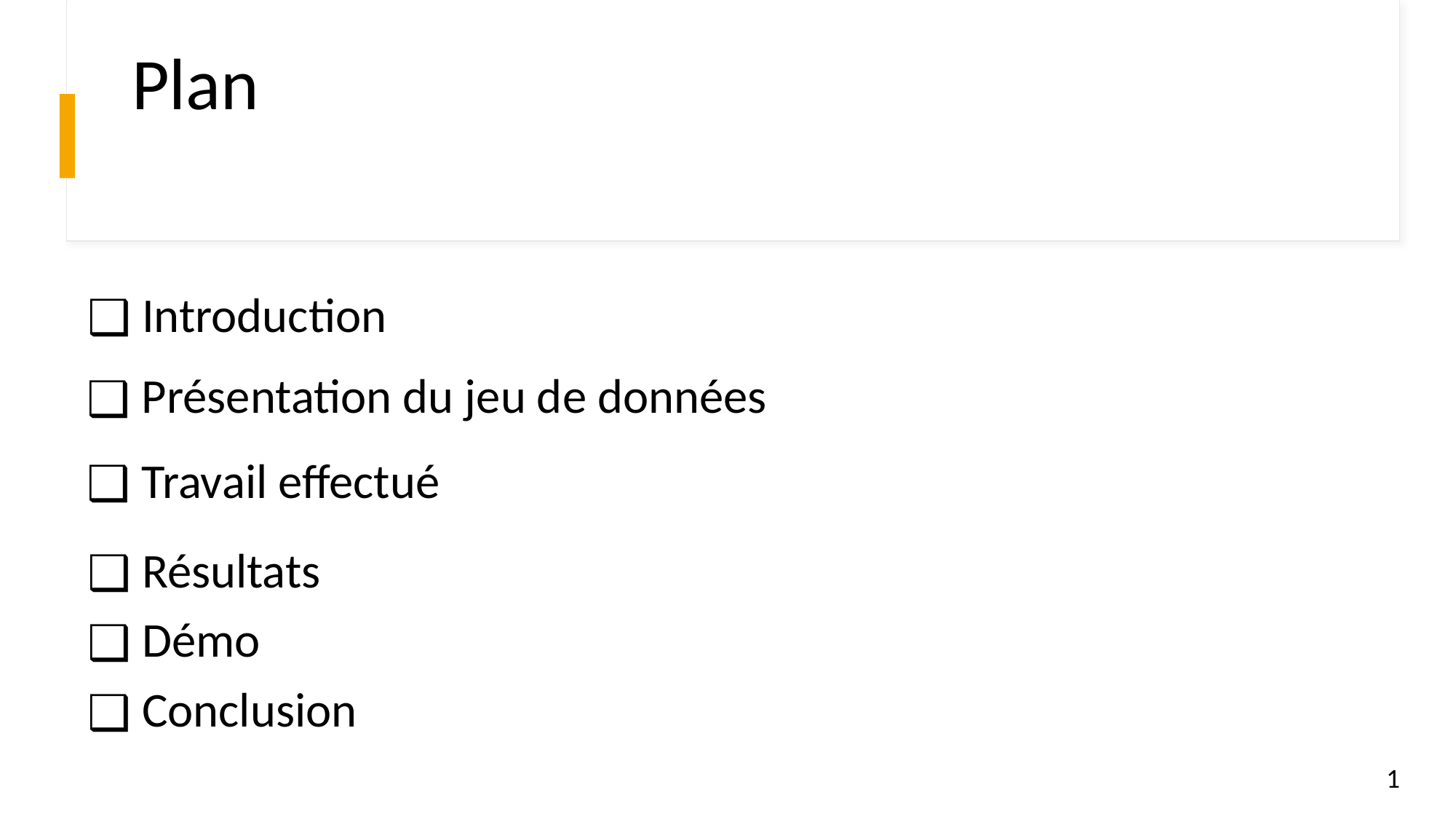

# Plan
Introduction
Présentation du jeu de données
Travail effectué
Résultats
Démo
Conclusion
1